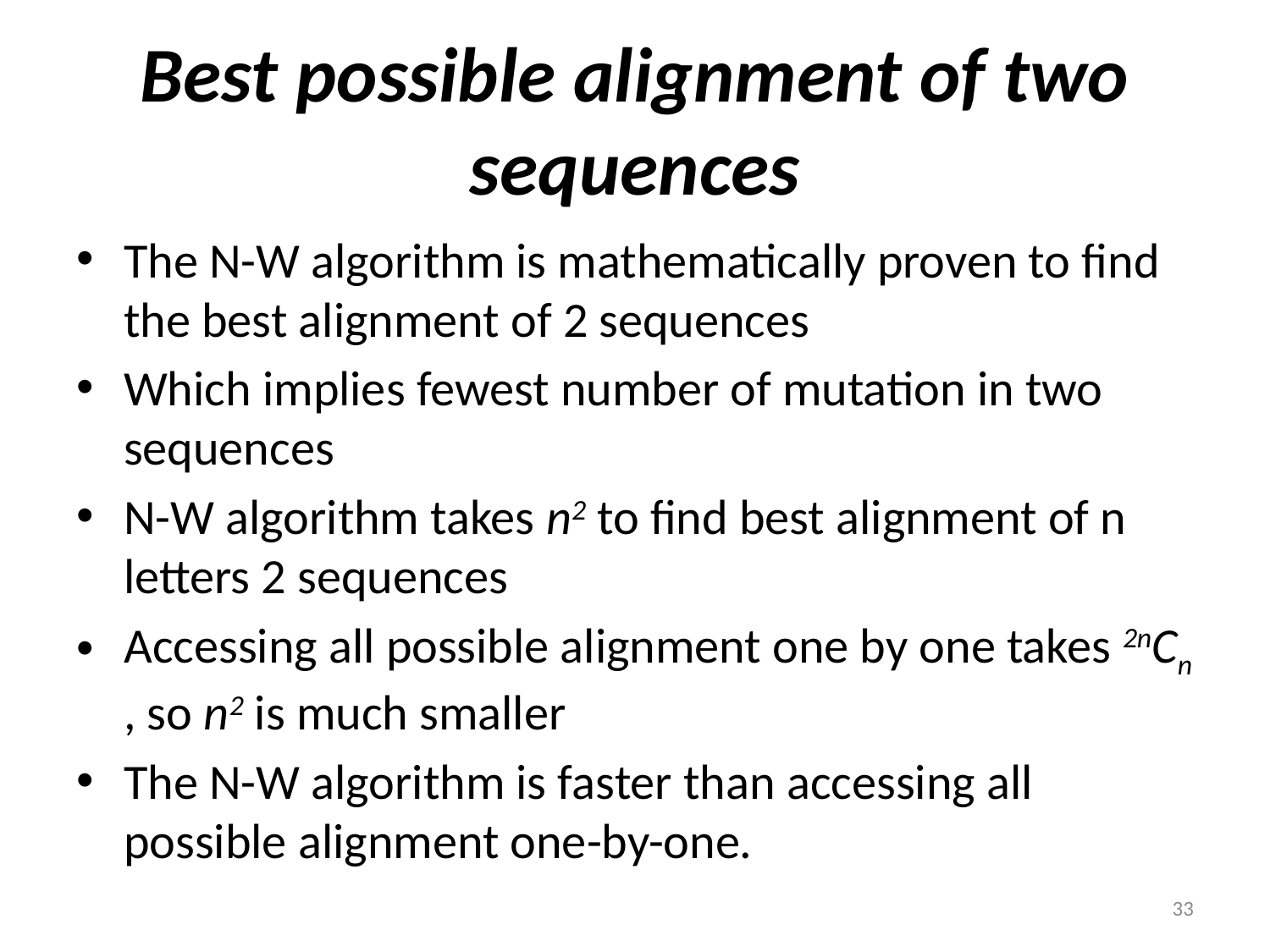

# Best possible alignment of two sequences
The N-W algorithm is mathematically proven to find the best alignment of 2 sequences
Which implies fewest number of mutation in two sequences
N-W algorithm takes n2 to find best alignment of n letters 2 sequences
Accessing all possible alignment one by one takes 2nCn , so n2 is much smaller
The N-W algorithm is faster than accessing all possible alignment one-by-one.

33